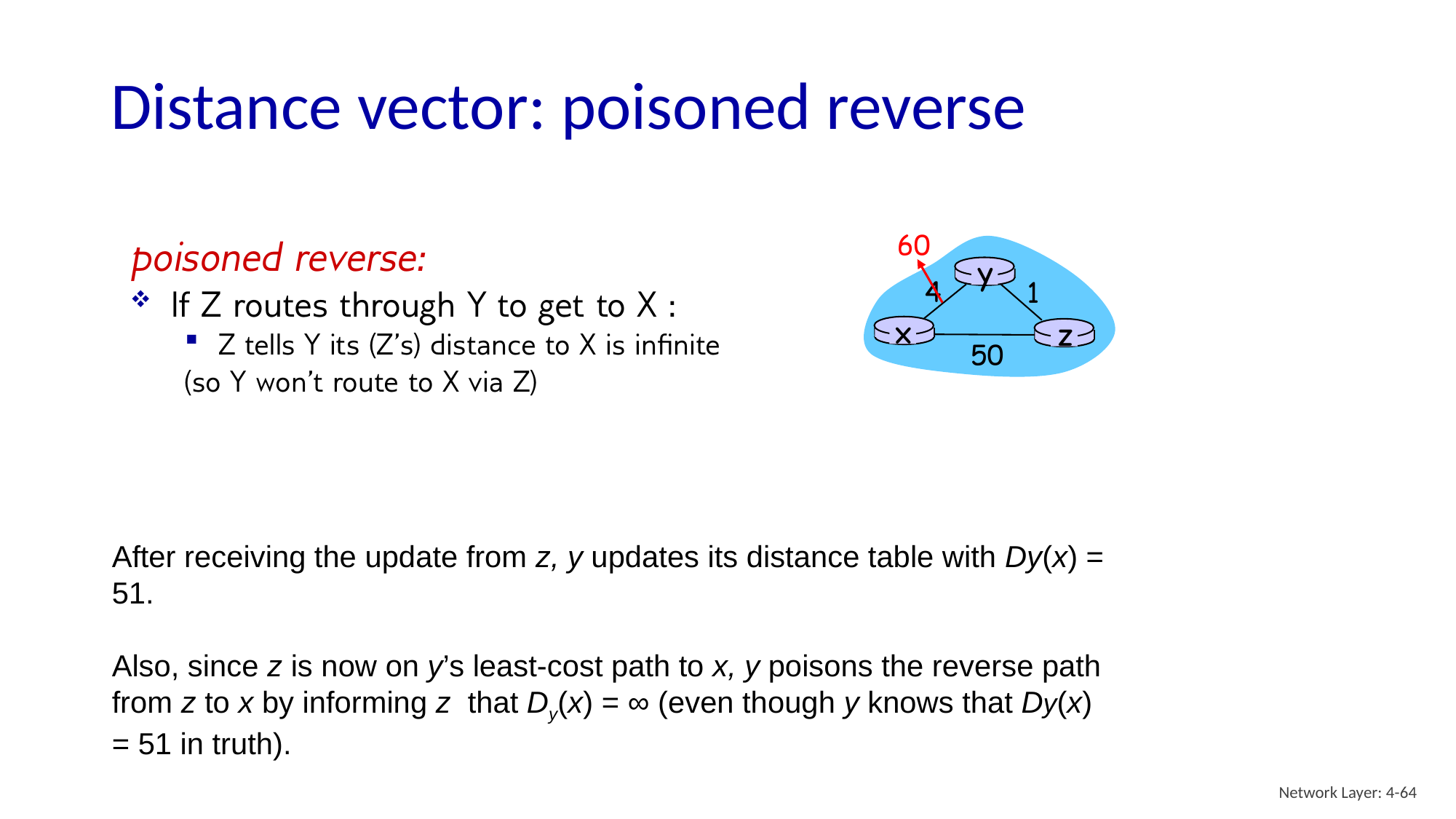

# Distance vector: poisoned reverse
60

y

4
1

x

z

50

poisoned reverse:
If Z routes through Y to get to X :
Z tells Y its (Z’s) distance to X is infinite
(so Y won’t route to X via Z)
After receiving the update from z, y updates its distance table with Dy(x) = 51.

Also, since z is now on y’s least-cost path to x, y poisons the reverse path from z to x by informing z  that Dy(x) = ∞ (even though y knows that Dy(x) = 51 in truth).
Network Layer: 4-64